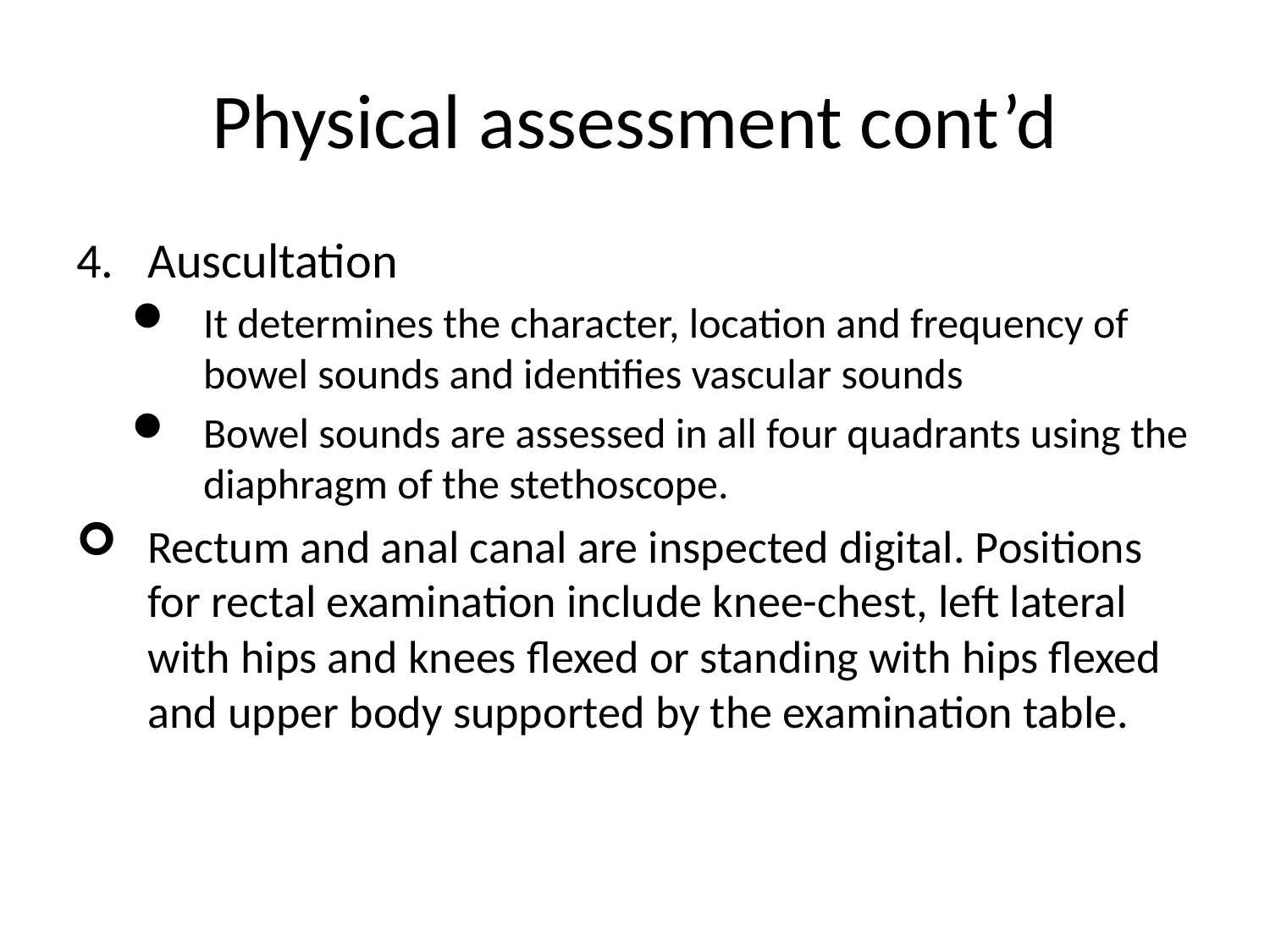

# Physical assessment cont’d
Auscultation
It determines the character, location and frequency of bowel sounds and identifies vascular sounds
Bowel sounds are assessed in all four quadrants using the diaphragm of the stethoscope.
Rectum and anal canal are inspected digital. Positions for rectal examination include knee-chest, left lateral with hips and knees flexed or standing with hips flexed and upper body supported by the examination table.